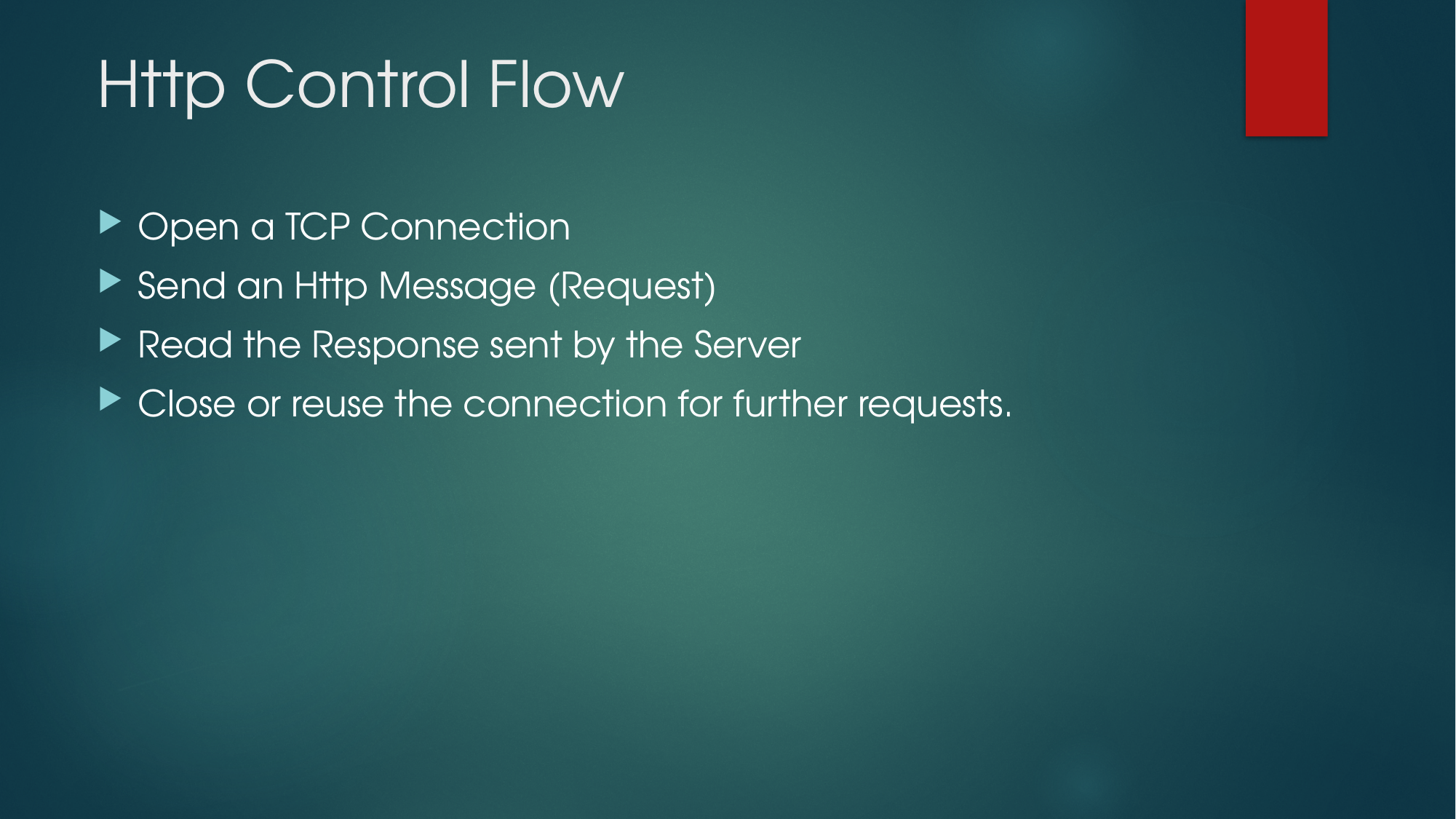

# Http Control Flow
Open a TCP Connection
Send an Http Message (Request)
Read the Response sent by the Server
Close or reuse the connection for further requests.